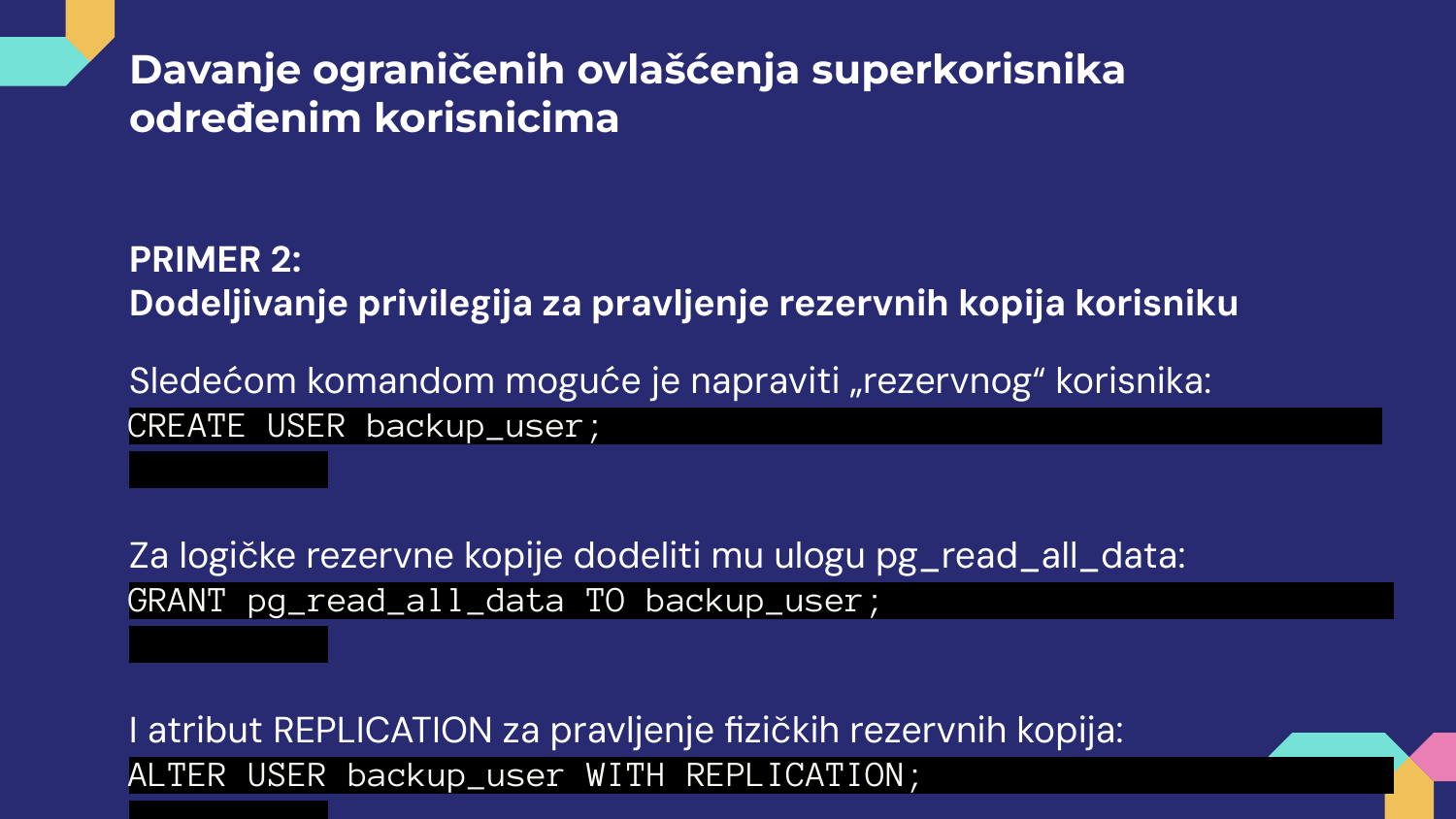

# Davanje ograničenih ovlašćenja superkorisnika određenim korisnicima
PRIMER 2:
Dodeljivanje privilegija za pravljenje rezervnih kopija korisniku

Sledećom komandom moguće je napraviti „rezervnog“ korisnika:
CREATE USER backup_user;

Za logičke rezervne kopije dodeliti mu ulogu pg_read_all_data:
GRANT pg_read_all_data TO backup_user;

I atribut REPLICATION za pravljenje fizičkih rezervnih kopija:
ALTER USER backup_user WITH REPLICATION;